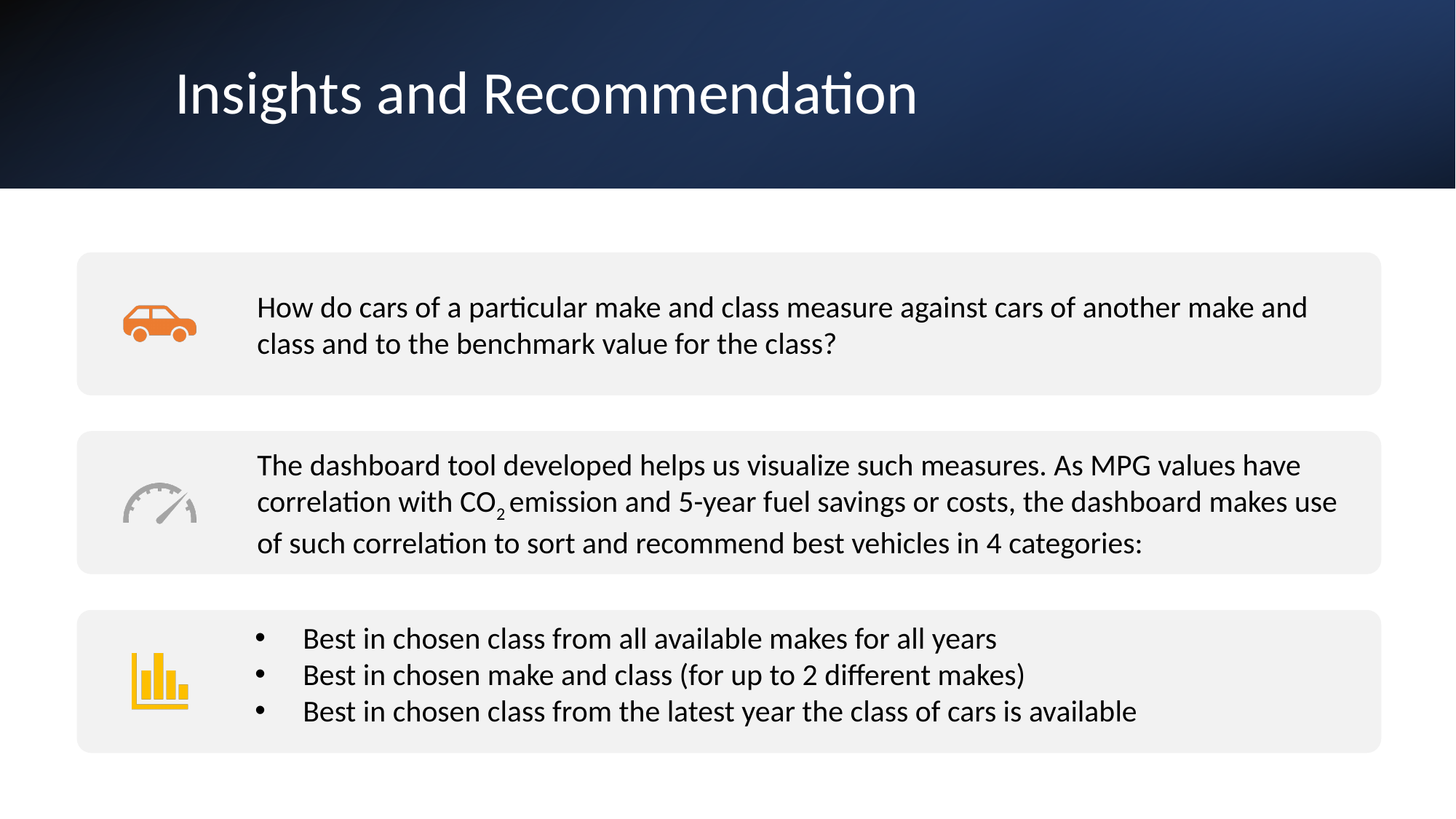

# Insights and Recommendation
How do cars of a particular make and class measure against cars of another make and class and to the benchmark value for the class?
The dashboard tool developed helps us visualize such measures. As MPG values have correlation with CO2 emission and 5-year fuel savings or costs, the dashboard makes use of such correlation to sort and recommend best vehicles in 4 categories:

 Best in chosen class from all available makes for all years
 Best in chosen make and class (for up to 2 different makes)
 Best in chosen class from the latest year the class of cars is available